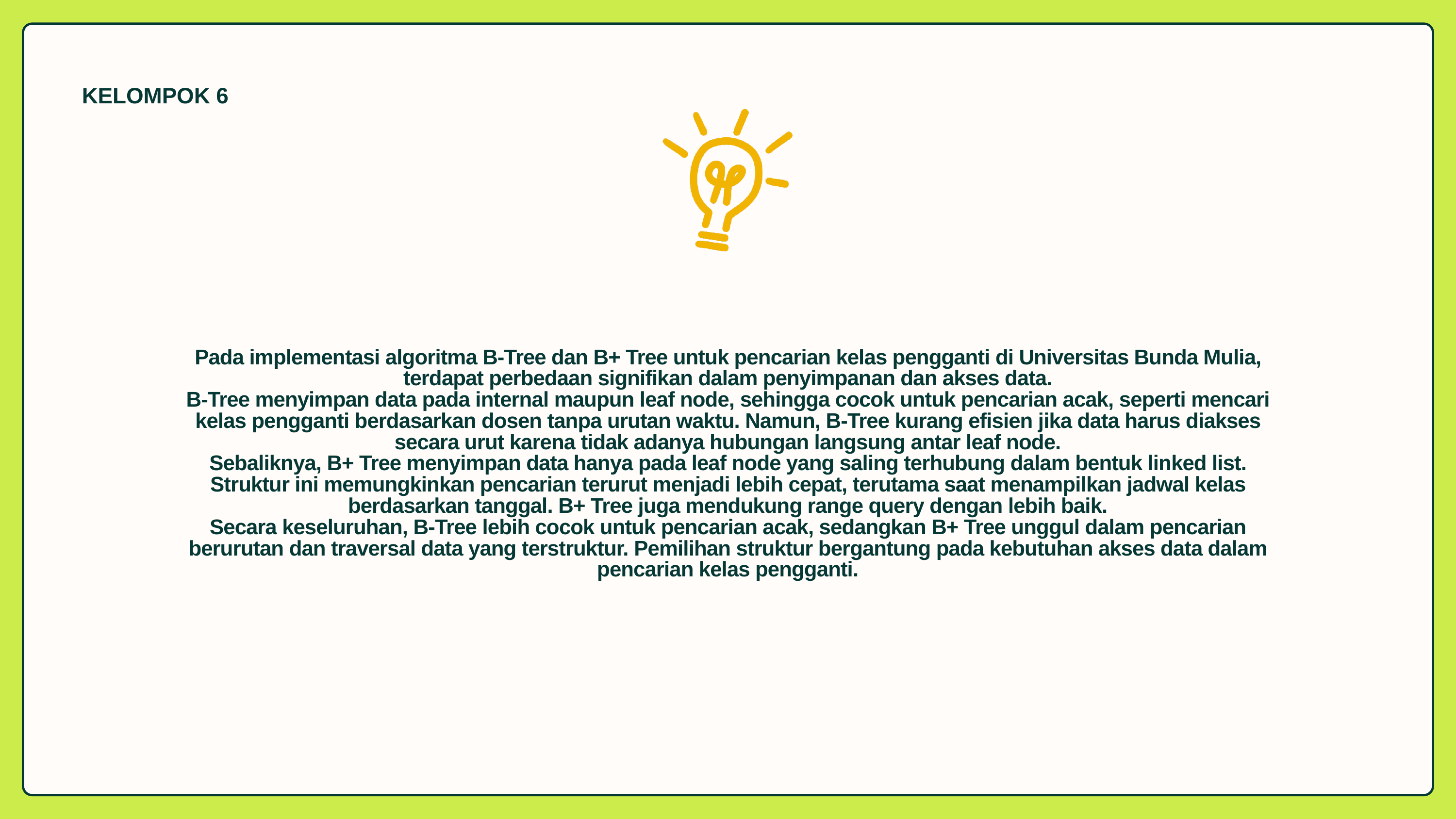

KELOMPOK 6

Pada implementasi algoritma B-Tree dan B+ Tree untuk pencarian kelas pengganti di Universitas Bunda Mulia, terdapat perbedaan signifikan dalam penyimpanan dan akses data.
B-Tree menyimpan data pada internal maupun leaf node, sehingga cocok untuk pencarian acak, seperti mencari kelas pengganti berdasarkan dosen tanpa urutan waktu. Namun, B-Tree kurang efisien jika data harus diakses secara urut karena tidak adanya hubungan langsung antar leaf node.
Sebaliknya, B+ Tree menyimpan data hanya pada leaf node yang saling terhubung dalam bentuk linked list. Struktur ini memungkinkan pencarian terurut menjadi lebih cepat, terutama saat menampilkan jadwal kelas berdasarkan tanggal. B+ Tree juga mendukung range query dengan lebih baik.
Secara keseluruhan, B-Tree lebih cocok untuk pencarian acak, sedangkan B+ Tree unggul dalam pencarian berurutan dan traversal data yang terstruktur. Pemilihan struktur bergantung pada kebutuhan akses data dalam pencarian kelas pengganti.